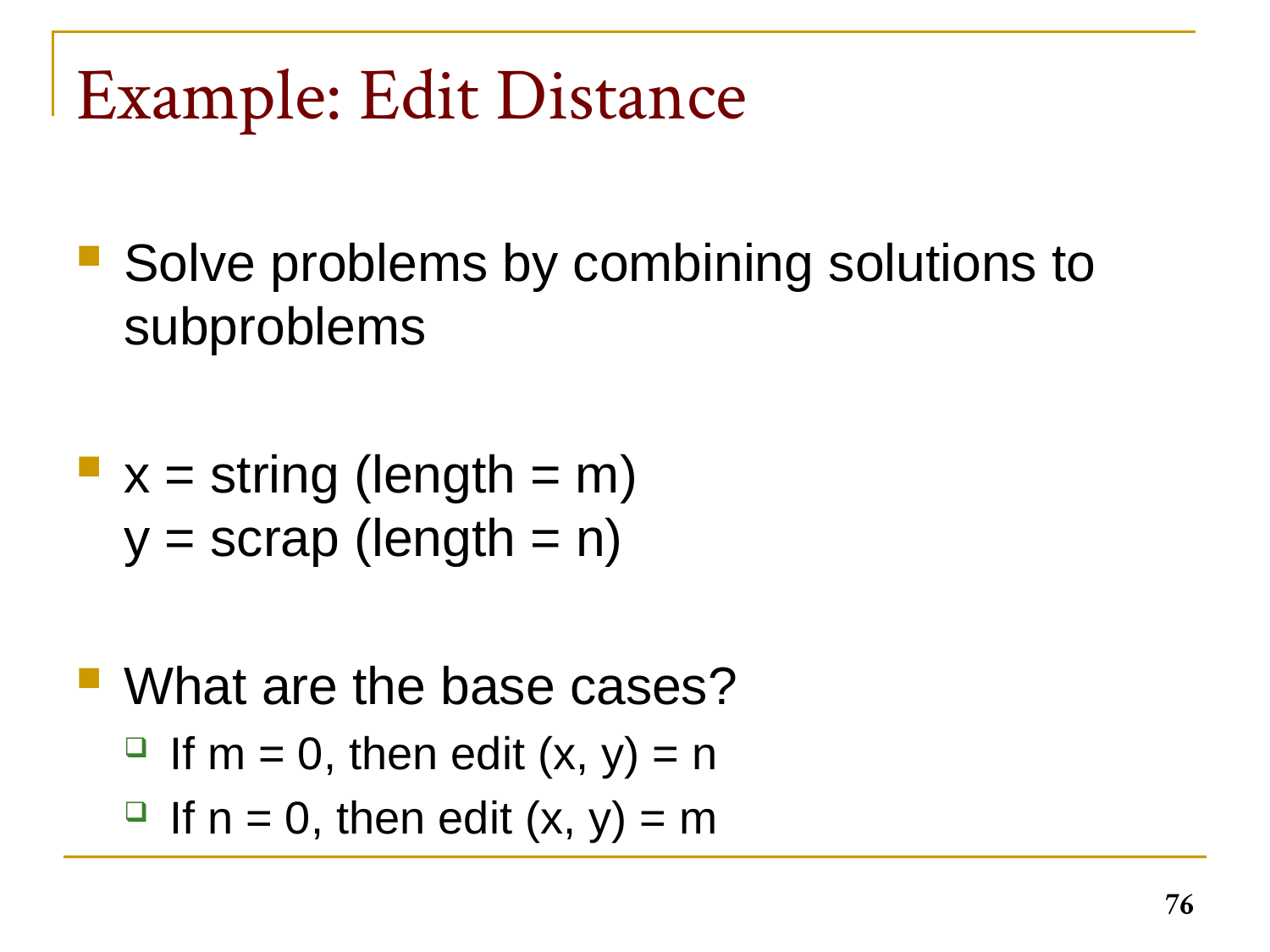

# Example: Edit Distance
Solve problems by combining solutions to subproblems

x = string (length = m)
y = scrap (length = n)

What are the base cases?
If m = 0, then edit (x, y) = n
If n = 0, then edit (x, y) = m

76